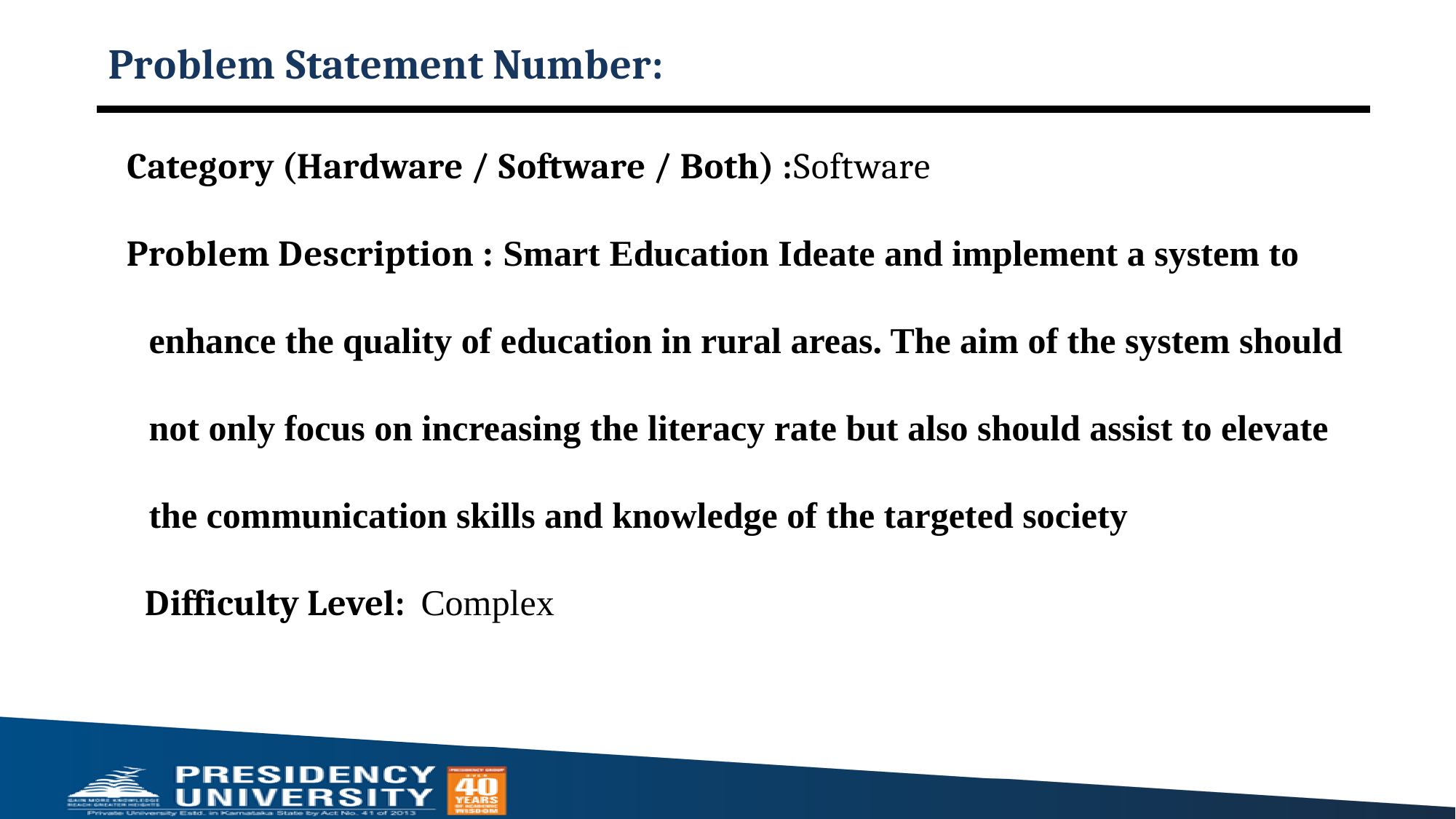

# Problem Statement Number:
Category (Hardware / Software / Both) :Software
Problem Description : Smart Education Ideate and implement a system to enhance the quality of education in rural areas. The aim of the system should not only focus on increasing the literacy rate but also should assist to elevate the communication skills and knowledge of the targeted society
  Difficulty Level:  Complex